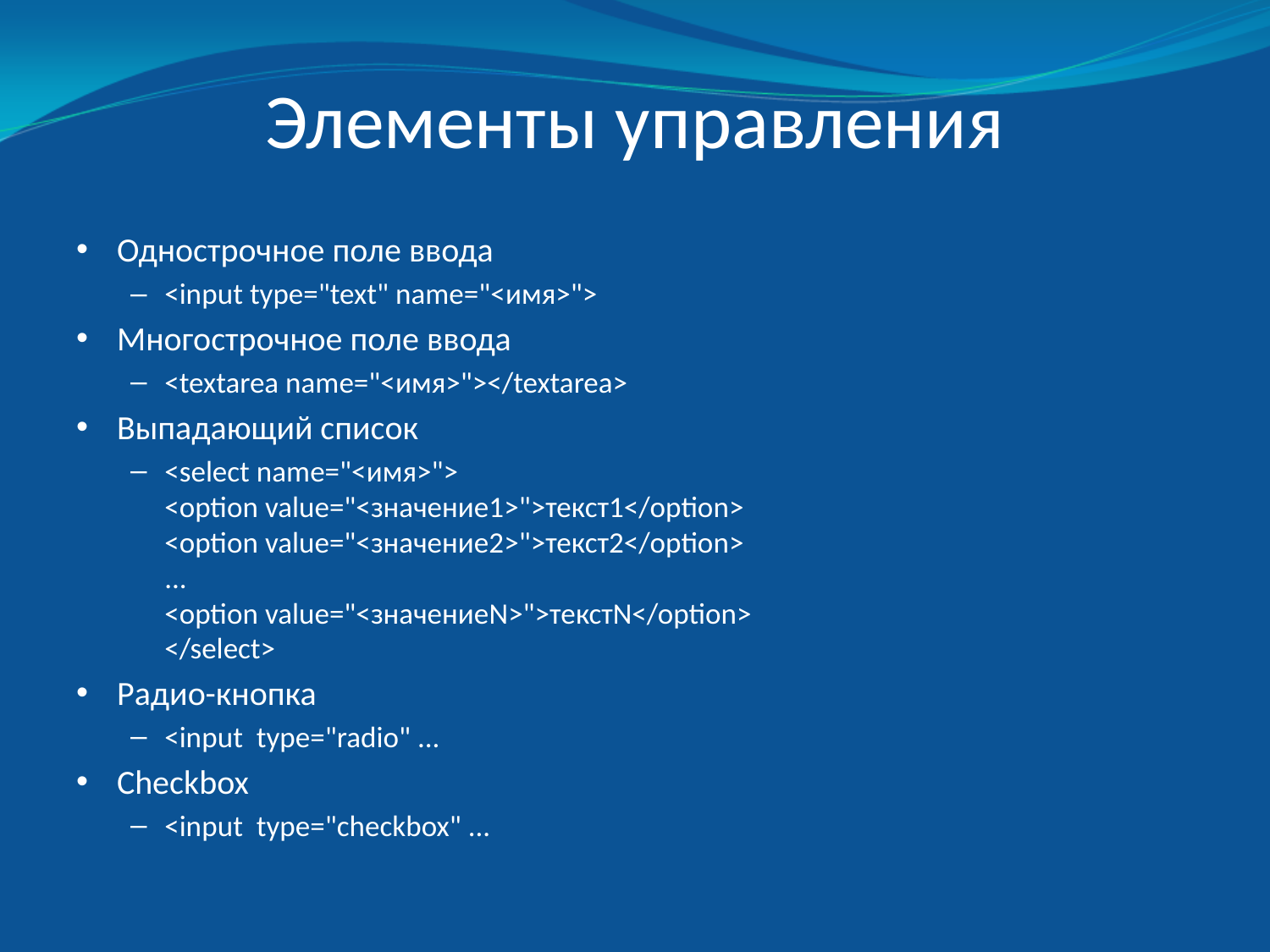

# Элементы управления
Однострочное поле ввода
<input type="text" name="<имя>">
Многострочное поле ввода
<textarea name="<имя>"></textarea>
Выпадающий список
<select name="<имя>">
<option value="<значение1>">текст1</option>
<option value="<значение2>">текст2</option>
...
<option value="<значениеN>">текстN</option>
</select>
Радио-кнопка
<input  type="radio" ...
Checkbox
<input  type="checkbox" ...